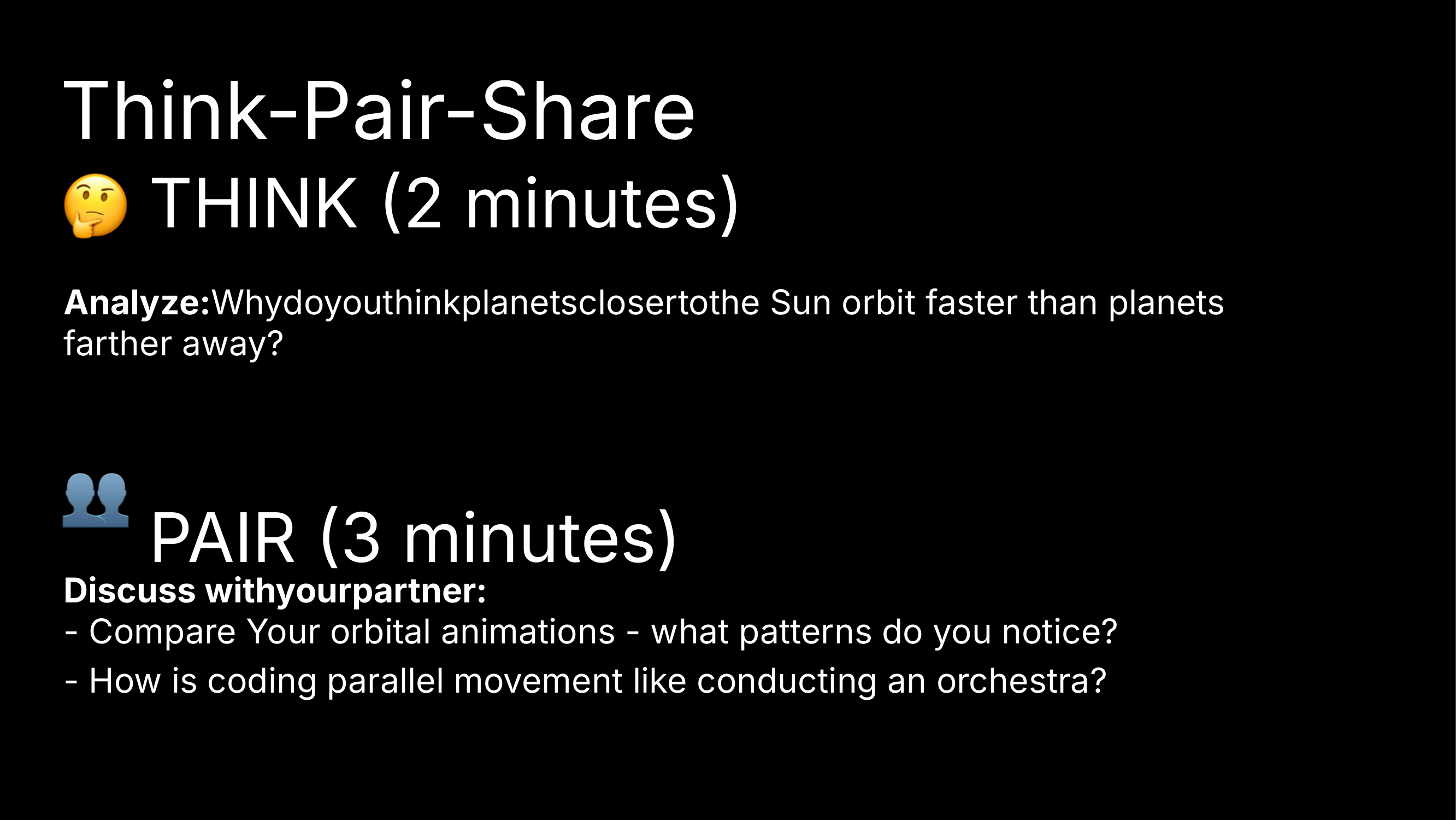

Think-Pair-Share

THINK (2 minutes)

Analyze:Whydoyouthinkplanetsclosertothe Sun orbit faster than planets

farther away?
PAIR (3 minutes)

Discuss withyourpartner:

- Compare Your orbital animations - what patterns do you notice? - How is coding parallel movement like conducting an orchestra?